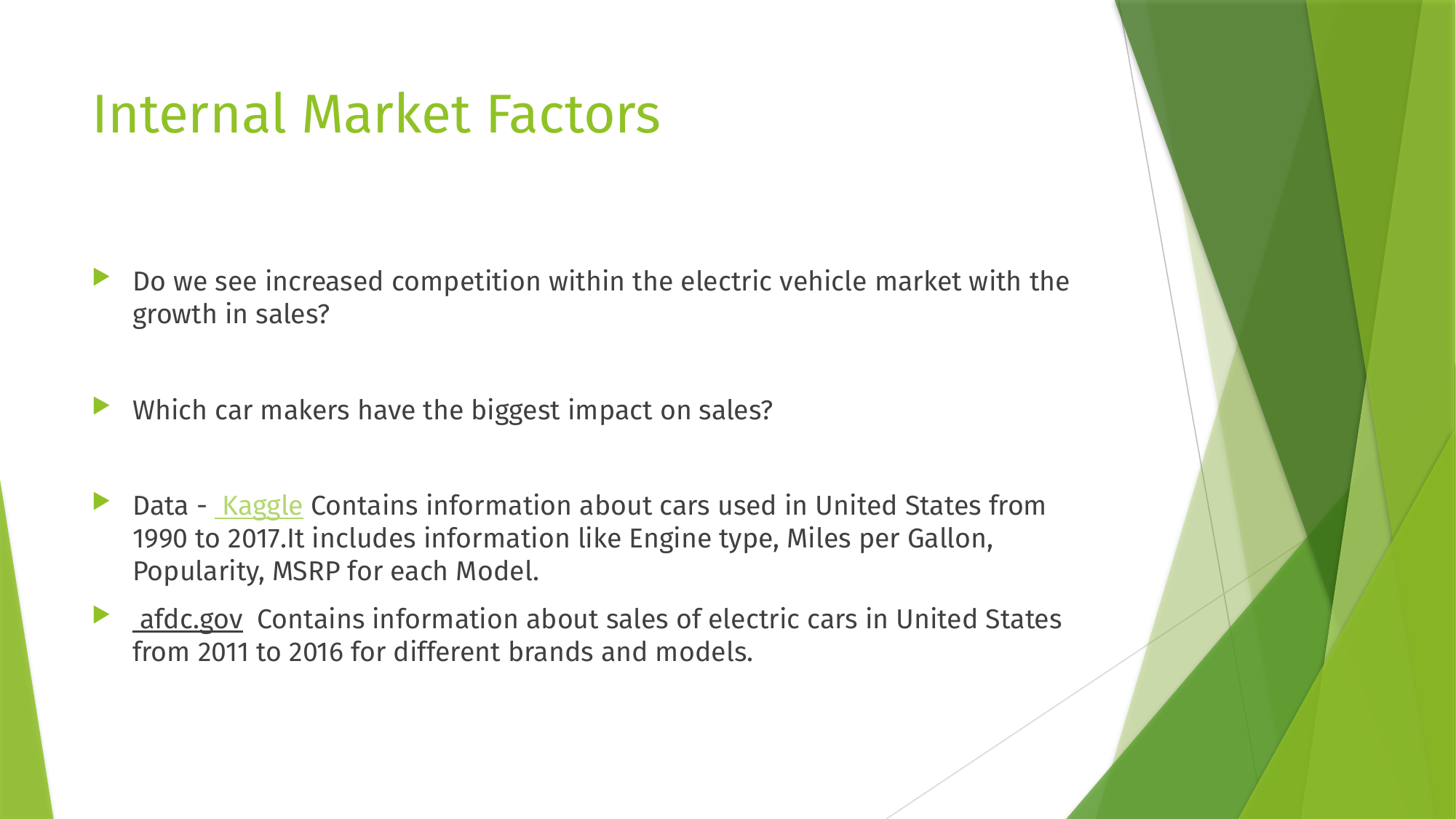

# Internal Market Factors
Do we see increased competition within the electric vehicle market with the growth in sales?

Which car makers have the biggest impact on sales?

Data -  Kaggle Contains information about cars used in United States from 1990 to 2017.It includes information like Engine type, Miles per Gallon, Popularity, MSRP for each Model.
 afdc.gov  Contains information about sales of electric cars in United States from 2011 to 2016 for different brands and models.